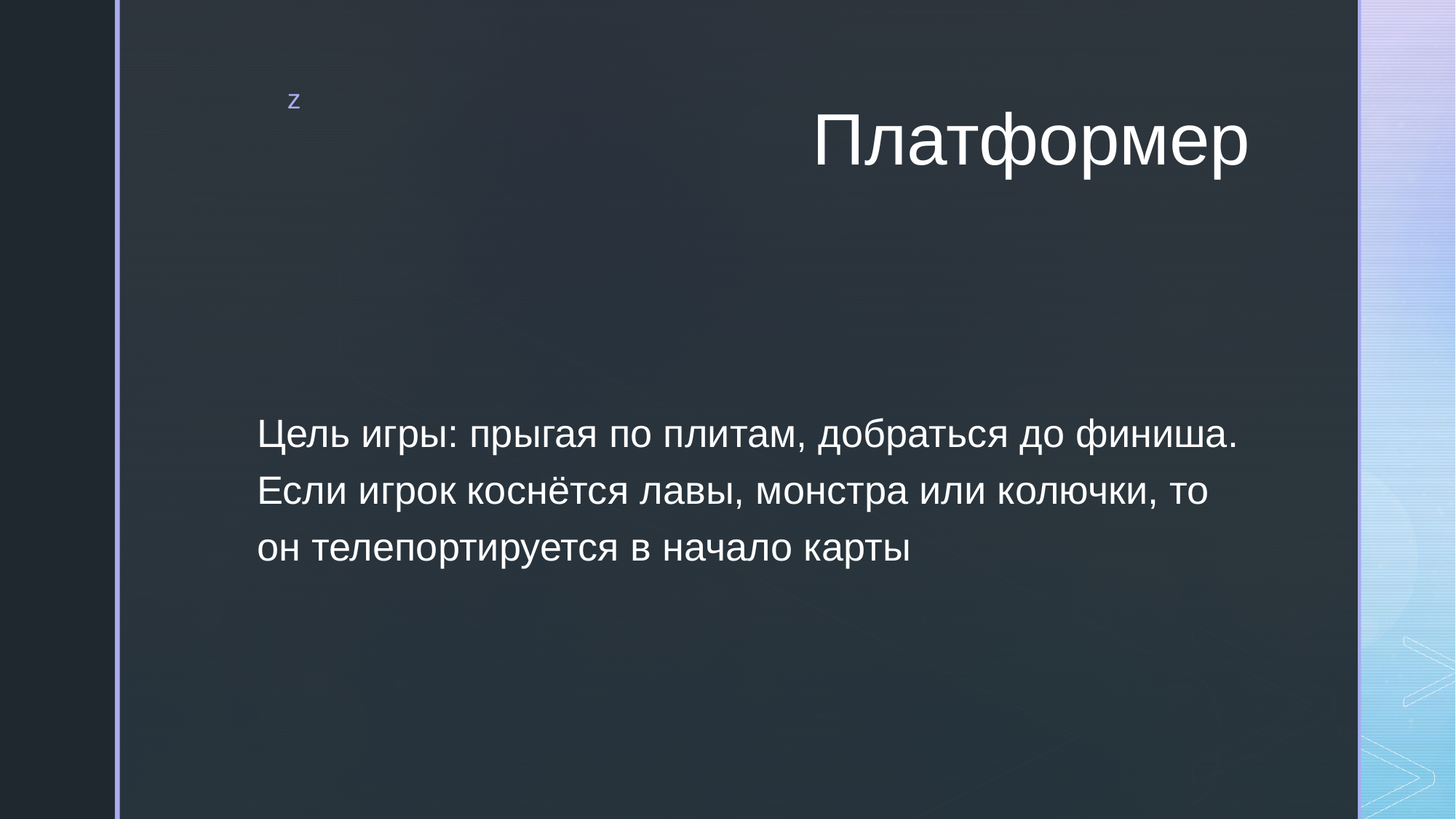

# Платформер
Цель игры: прыгая по плитам, добраться до финиша. Если игрок коснётся лавы, монстра или колючки, то он телепортируется в начало карты